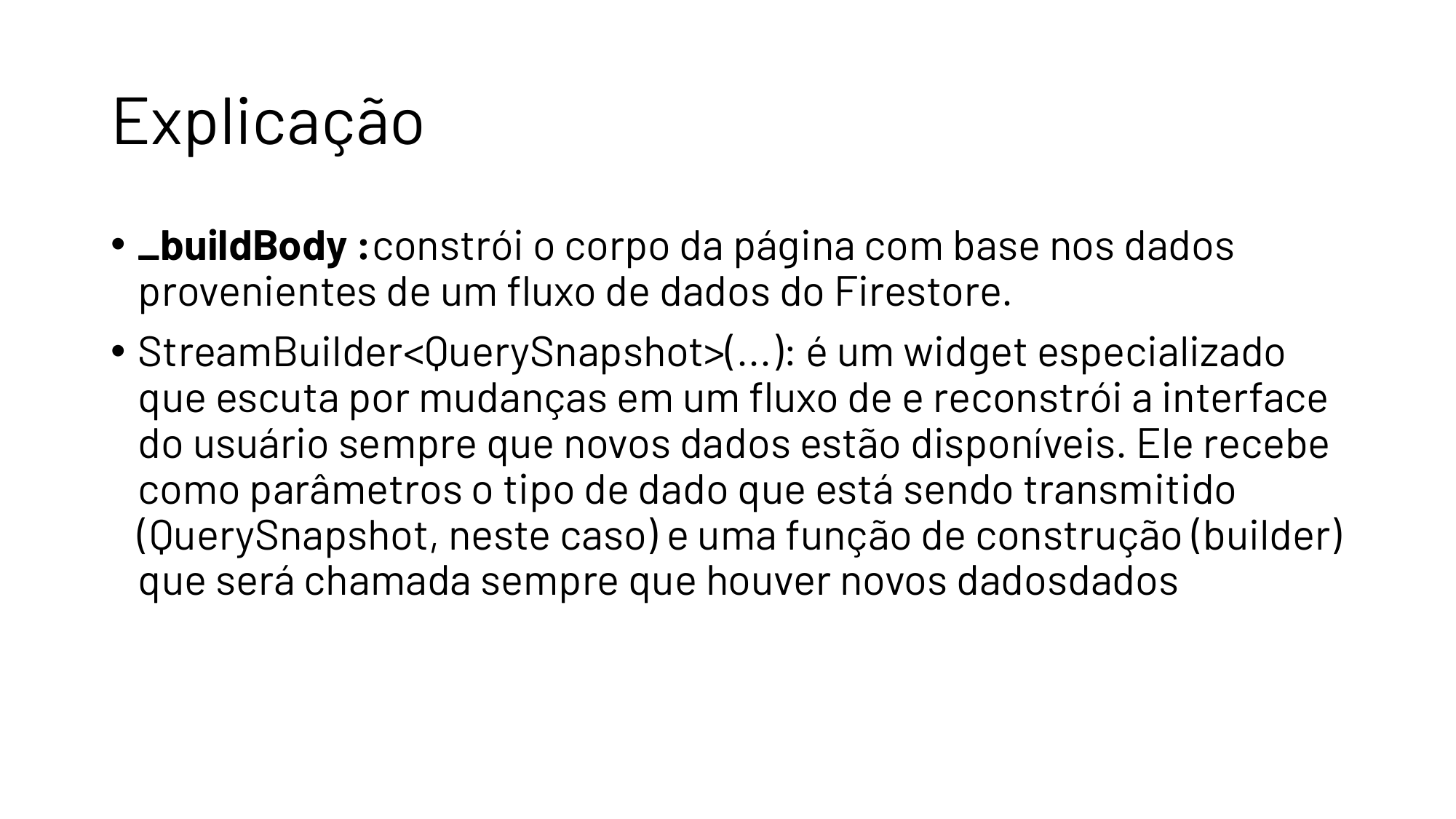

# Explicação
_buildBody :constrói o corpo da página com base nos dados provenientes de um fluxo de dados do Firestore.
StreamBuilder<QuerySnapshot>(...): é um widget especializado que escuta por mudanças em um fluxo de e reconstrói a interface do usuário sempre que novos dados estão disponíveis. Ele recebe como parâmetros o tipo de dado que está sendo transmitido (QuerySnapshot, neste caso) e uma função de construção (builder) que será chamada sempre que houver novos dadosdados